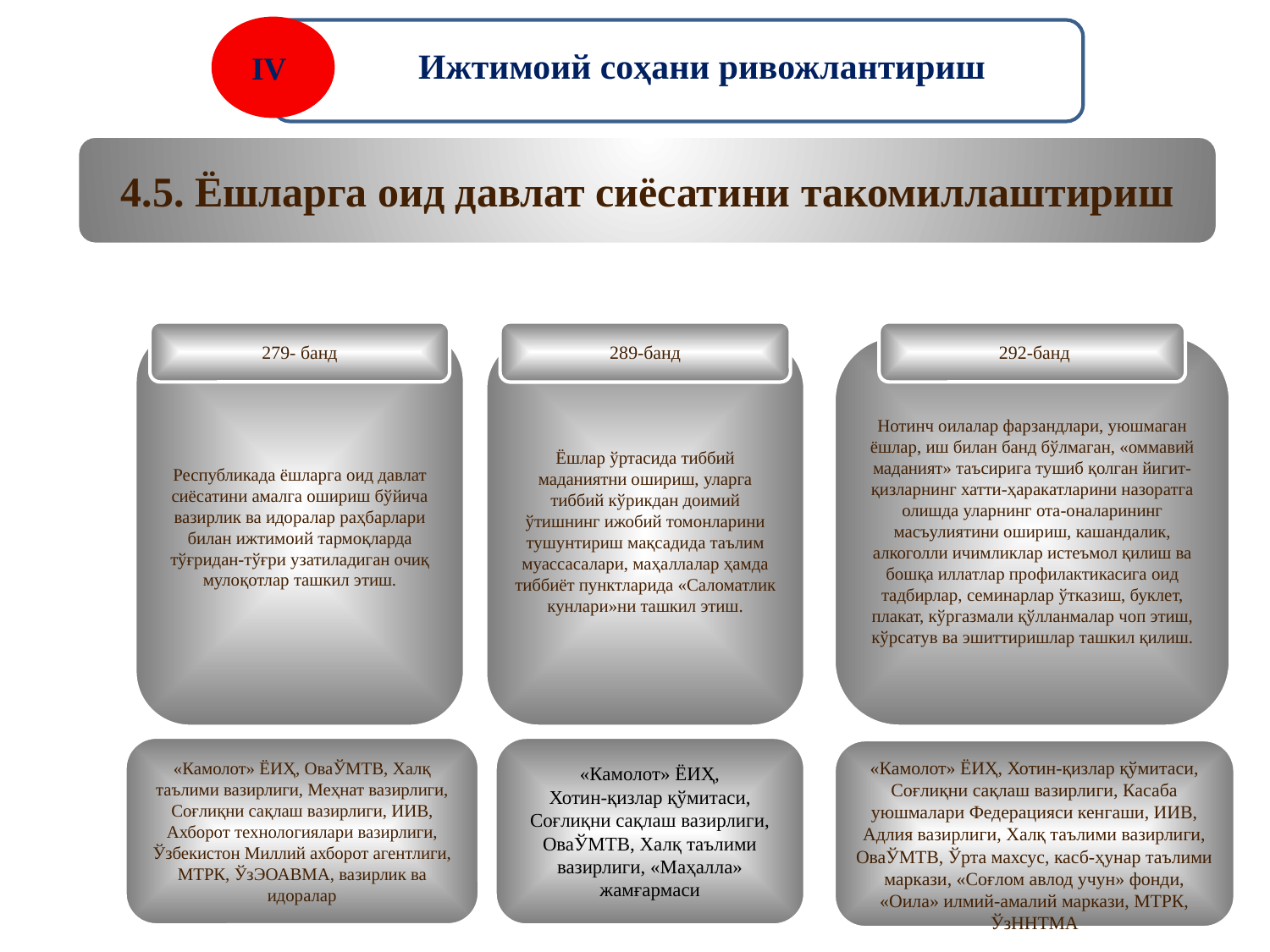

IV

Ижтимоий соҳани ривожлантириш
4.5. Ёшларга оид давлат сиёсатини такомиллаштириш
279- банд
 292-банд
289-банд
Республикада ёшларга оид давлат сиёсатини амалга ошириш бўйича вазирлик ва идоралар раҳбарлари билан ижтимоий тармоқларда тўғридан-тўғри узатиладиган очиқ мулоқотлар ташкил этиш.
Ёшлар ўртасида тиббий маданиятни ошириш, уларга тиббий кўрикдан доимий ўтишнинг ижобий томонларини тушунтириш мақсадида таълим муассасалари, маҳаллалар ҳамда тиббиёт пунктларида «Саломатлик кунлари»ни ташкил этиш.
Нотинч оилалар фарзандлари, уюшмаган ёшлар, иш билан банд бўлмаган, «оммавий маданият» таъсирига тушиб қолган йигит-қизларнинг хатти-ҳаракатларини назоратга олишда уларнинг ота-оналарининг масъулиятини ошириш, кашандалик, алкоголли ичимликлар истеъмол қилиш ва бошқа иллатлар профилактикасига оид тадбирлар, семинарлар ўтказиш, буклет, плакат, кўргазмали қўлланмалар чоп этиш, кўрсатув ва эшиттиришлар ташкил қилиш.
«Камолот» ЁИҲ, ОваЎМТВ, Халқ таълими вазирлиги, Меҳнат вазирлиги, Соғлиқни сақлаш вазирлиги, ИИВ, Ахборот технологиялари вазирлиги, Ўзбекистон Миллий ахборот агентлиги, МТРК, ЎзЭОАВМА, вазирлик ва идоралар
«Камолот» ЁИҲ,
Хотин-қизлар қўмитаси, Соғлиқни сақлаш вазирлиги,
ОваЎМТВ, Халқ таълими вазирлиги, «Маҳалла» жамғармаси

«Камолот» ЁИҲ, Хотин-қизлар қўмитаси, Соғлиқни сақлаш вазирлиги, Касаба уюшмалари Федерацияси кенгаши, ИИВ, Адлия вазирлиги, Халқ таълими вазирлиги, ОваЎМТВ, Ўрта махсус, касб-ҳунар таълими маркази, «Соғлом авлод учун» фонди, «Оила» илмий-амалий маркази, МТРК, ЎзННТМА